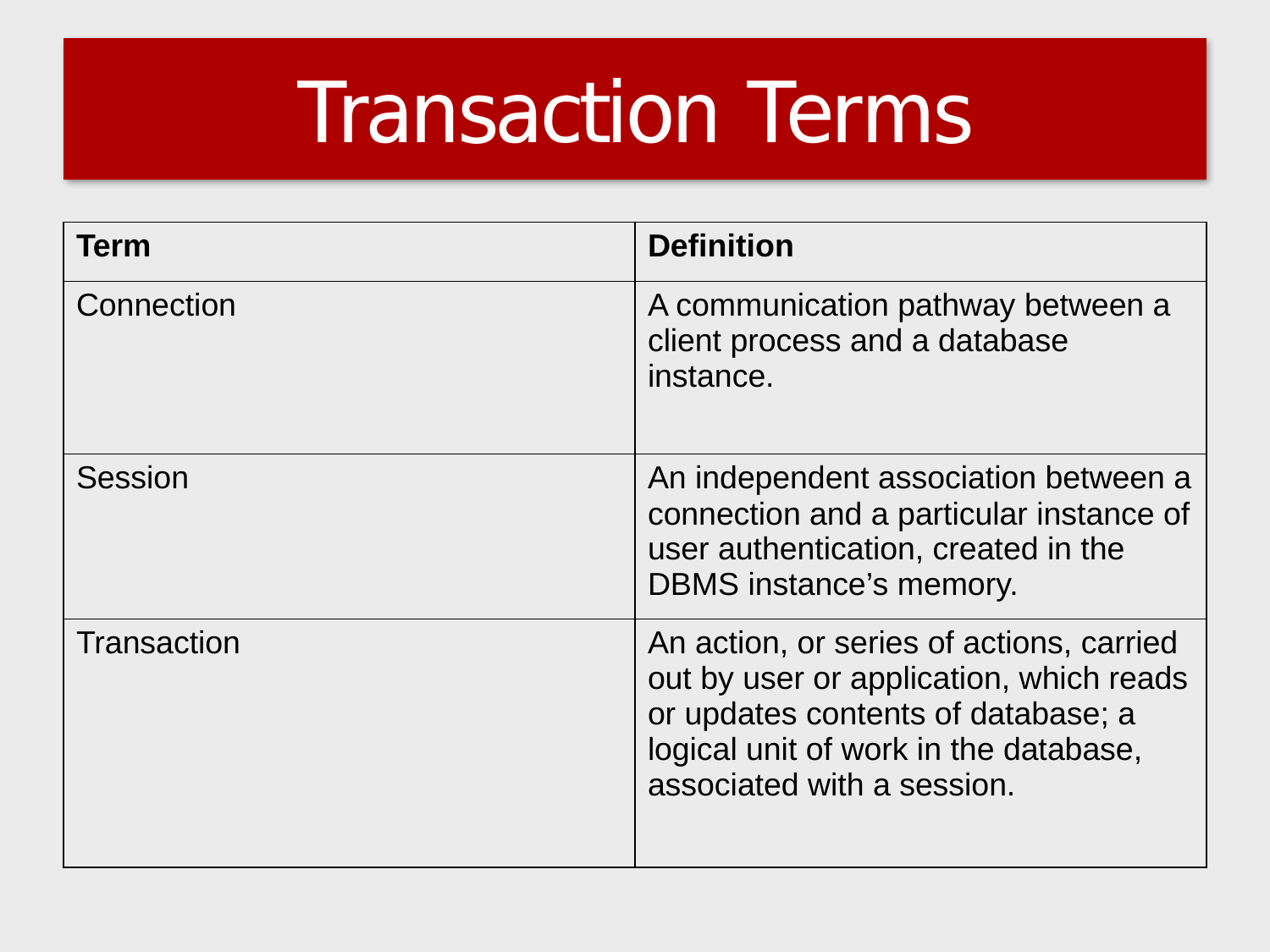

# Transaction Terms
| Term | Definition |
| --- | --- |
| Connection | A communication pathway between a client process and a database instance. |
| Session | An independent association between a connection and a particular instance of user authentication, created in the DBMS instance’s memory. |
| Transaction | An action, or series of actions, carried out by user or application, which reads or updates contents of database; a logical unit of work in the database, associated with a session. |